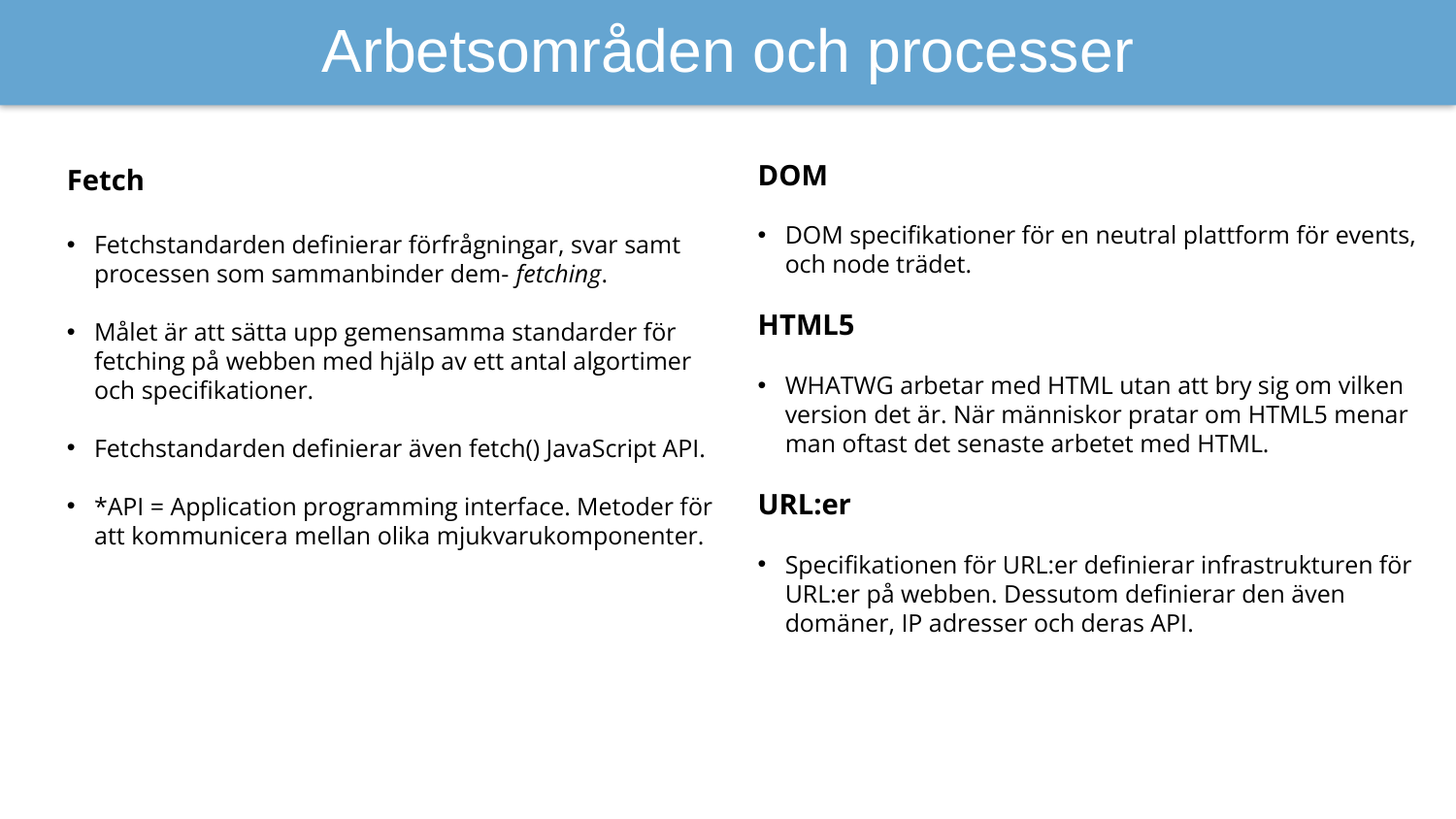

Arbetsområden och processer
DOM

DOM specifikationer för en neutral plattform för events, och node trädet.

HTML5

WHATWG arbetar med HTML utan att bry sig om vilken version det är. När människor pratar om HTML5 menar man oftast det senaste arbetet med HTML.

URL:er

Specifikationen för URL:er definierar infrastrukturen för URL:er på webben. Dessutom definierar den även domäner, IP adresser och deras API.

Fetch

Fetchstandarden definierar förfrågningar, svar samt processen som sammanbinder dem- fetching.

Målet är att sätta upp gemensamma standarder för fetching på webben med hjälp av ett antal algortimer och specifikationer.

Fetchstandarden definierar även fetch() JavaScript API.

*API = Application programming interface. Metoder för att kommunicera mellan olika mjukvarukomponenter.